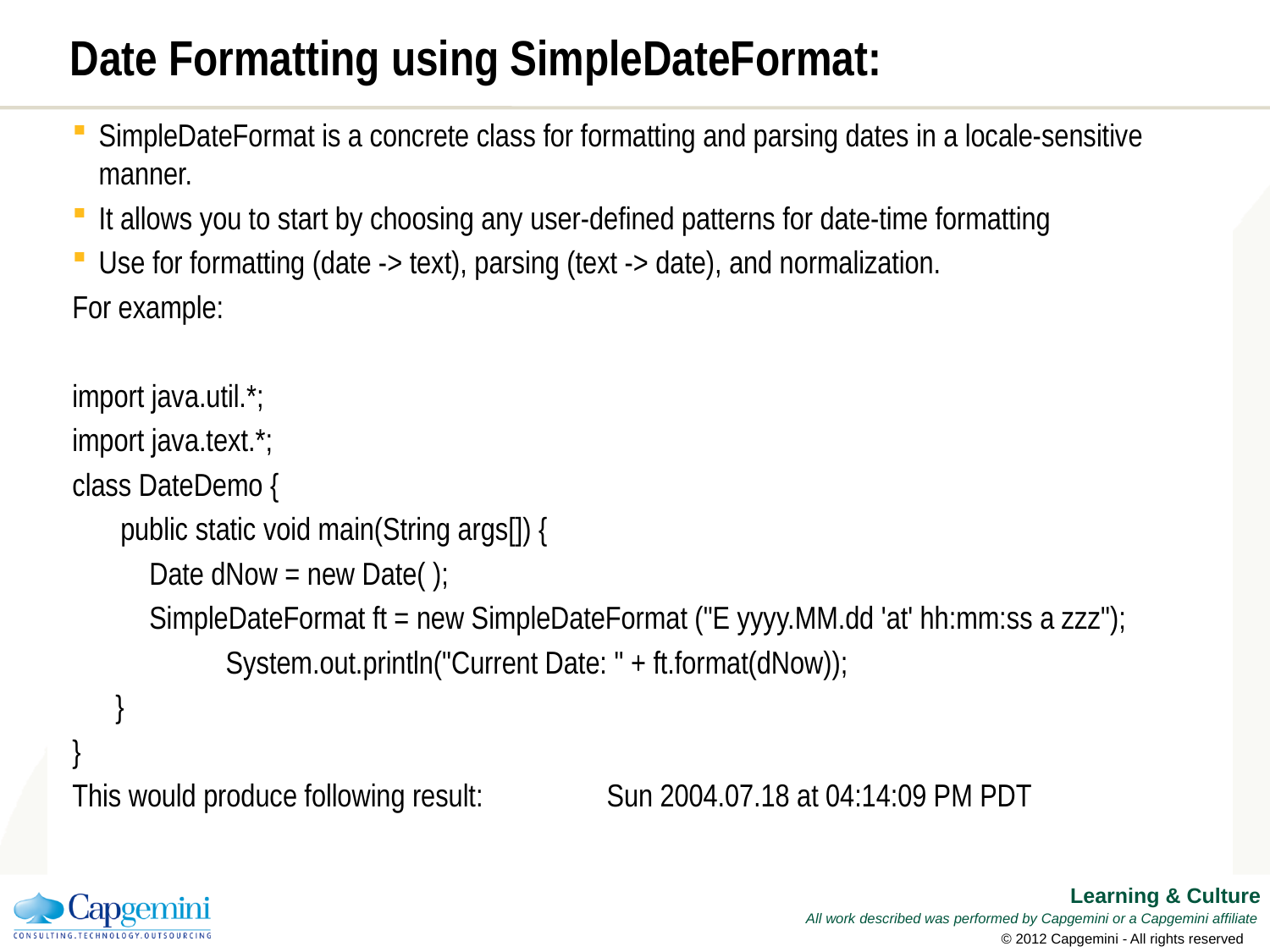

# Date Formatting using SimpleDateFormat:
SimpleDateFormat is a concrete class for formatting and parsing dates in a locale-sensitive manner.
It allows you to start by choosing any user-defined patterns for date-time formatting
Use for formatting (date -> text), parsing (text -> date), and normalization.
For example:

import java.util.*;
import java.text.*;
class DateDemo {
	   public static void main(String args[]) {
	       Date dNow = new Date( );
	       SimpleDateFormat ft = new SimpleDateFormat ("E yyyy.MM.dd 'at' hh:mm:ss a zzz");
	   	System.out.println("Current Date: " + ft.format(dNow));
      }
}
This would produce following result:  	Sun 2004.07.18 at 04:14:09 PM PDT
© 2012 Capgemini - All rights reserved